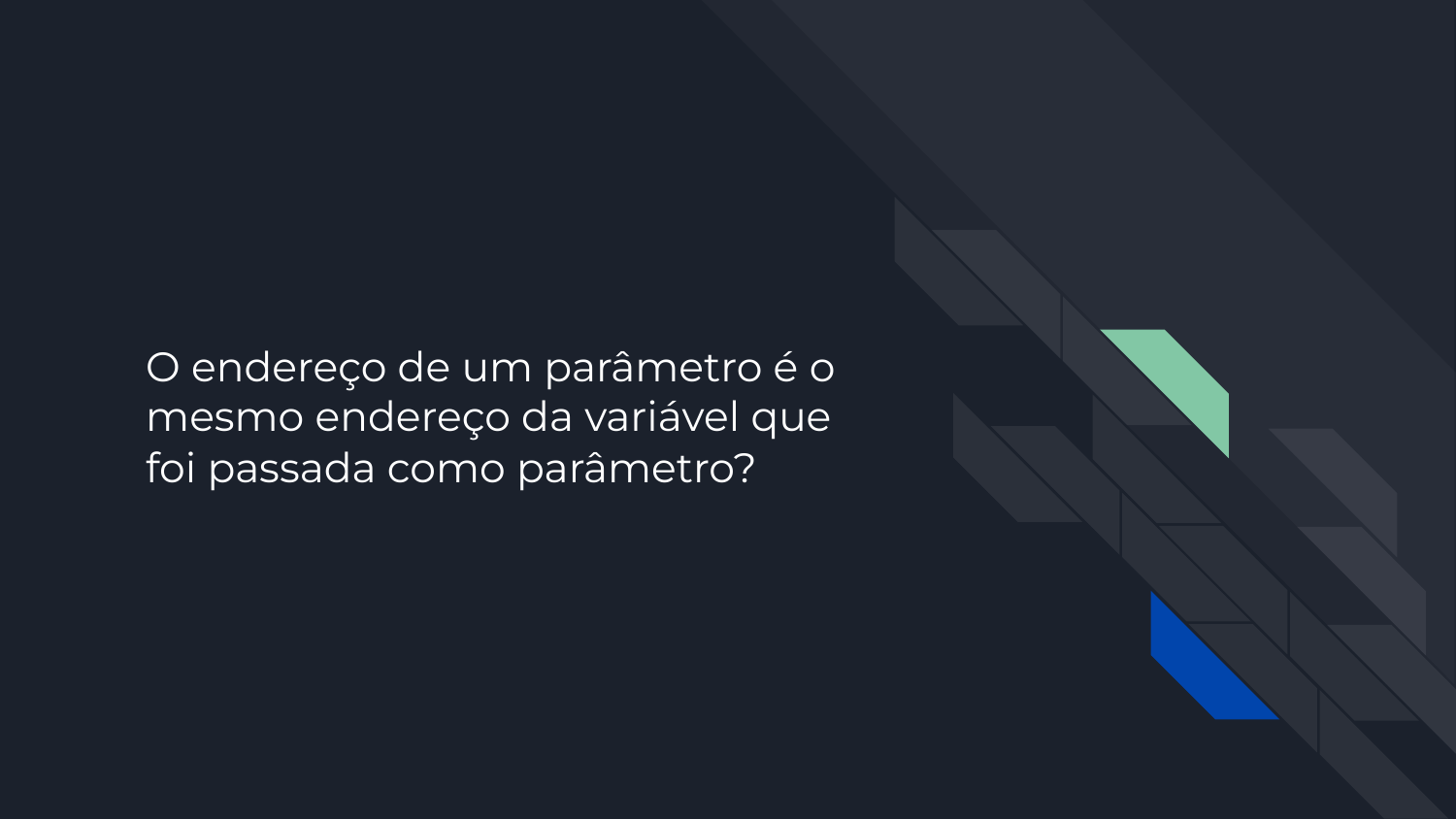

# O endereço de um parâmetro é o mesmo endereço da variável que foi passada como parâmetro?